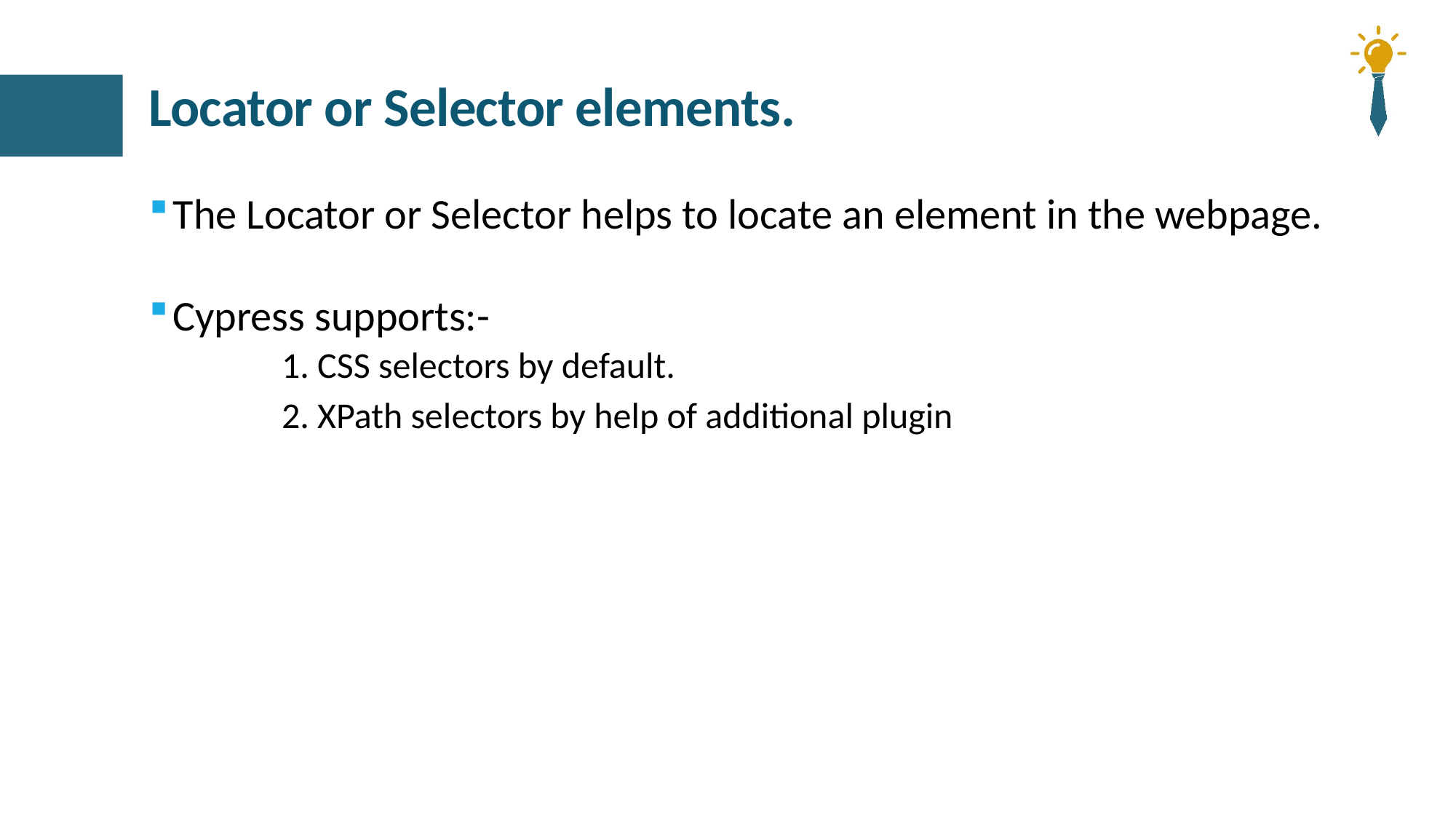

# Locator or Selector elements.
The Locator or Selector helps to locate an element in the webpage.

Cypress supports:-
            1. CSS selectors by default.
            2. XPath selectors by help of additional plugin